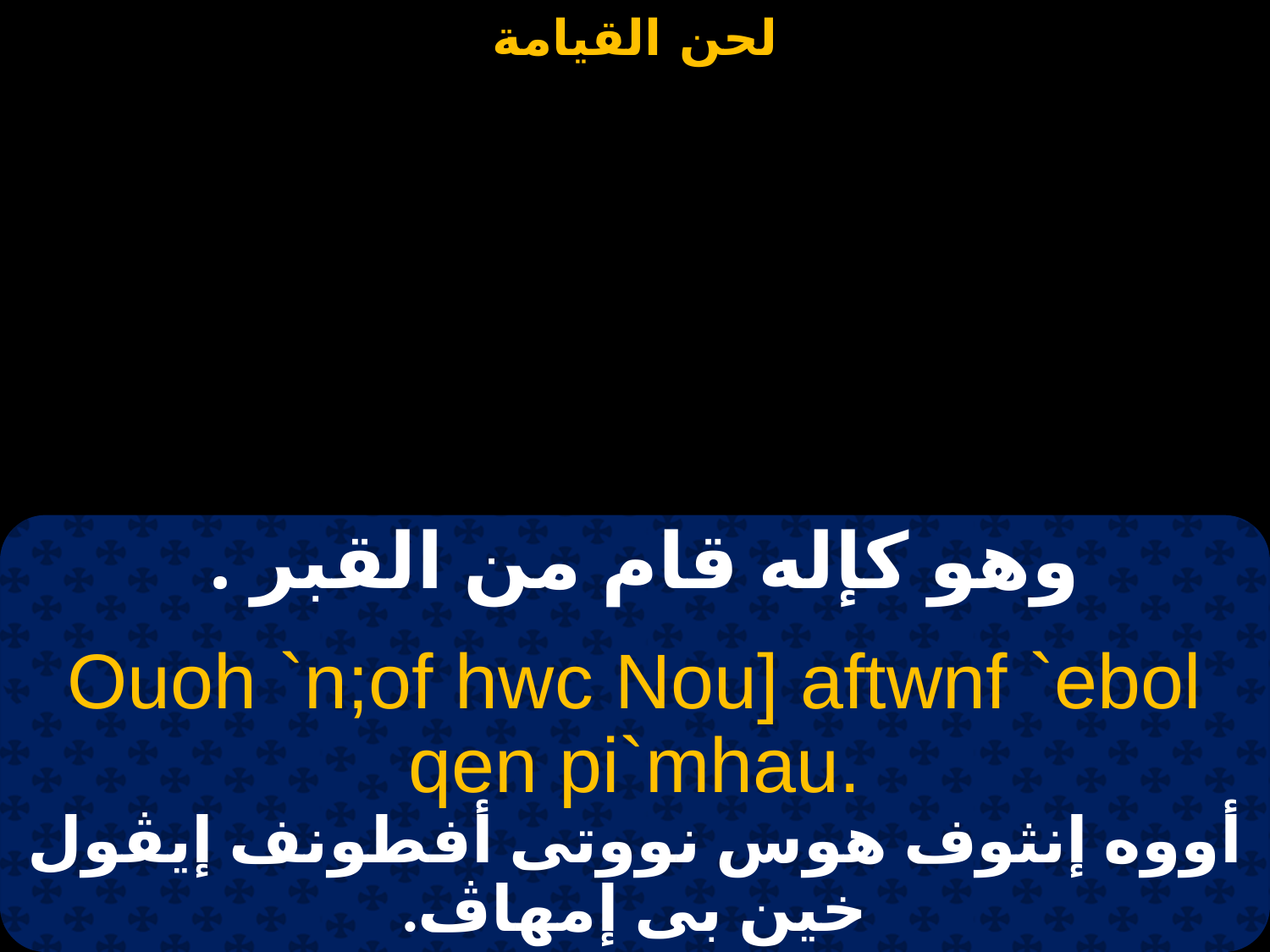

#
وهو كإله قام من القبر .
Ouoh `n;of hwc Nou] aftwnf `ebol qen pi`mhau.
أووه إنثوف هوس نووتى أفطونف إيڤول خين بى إمهاڤ.